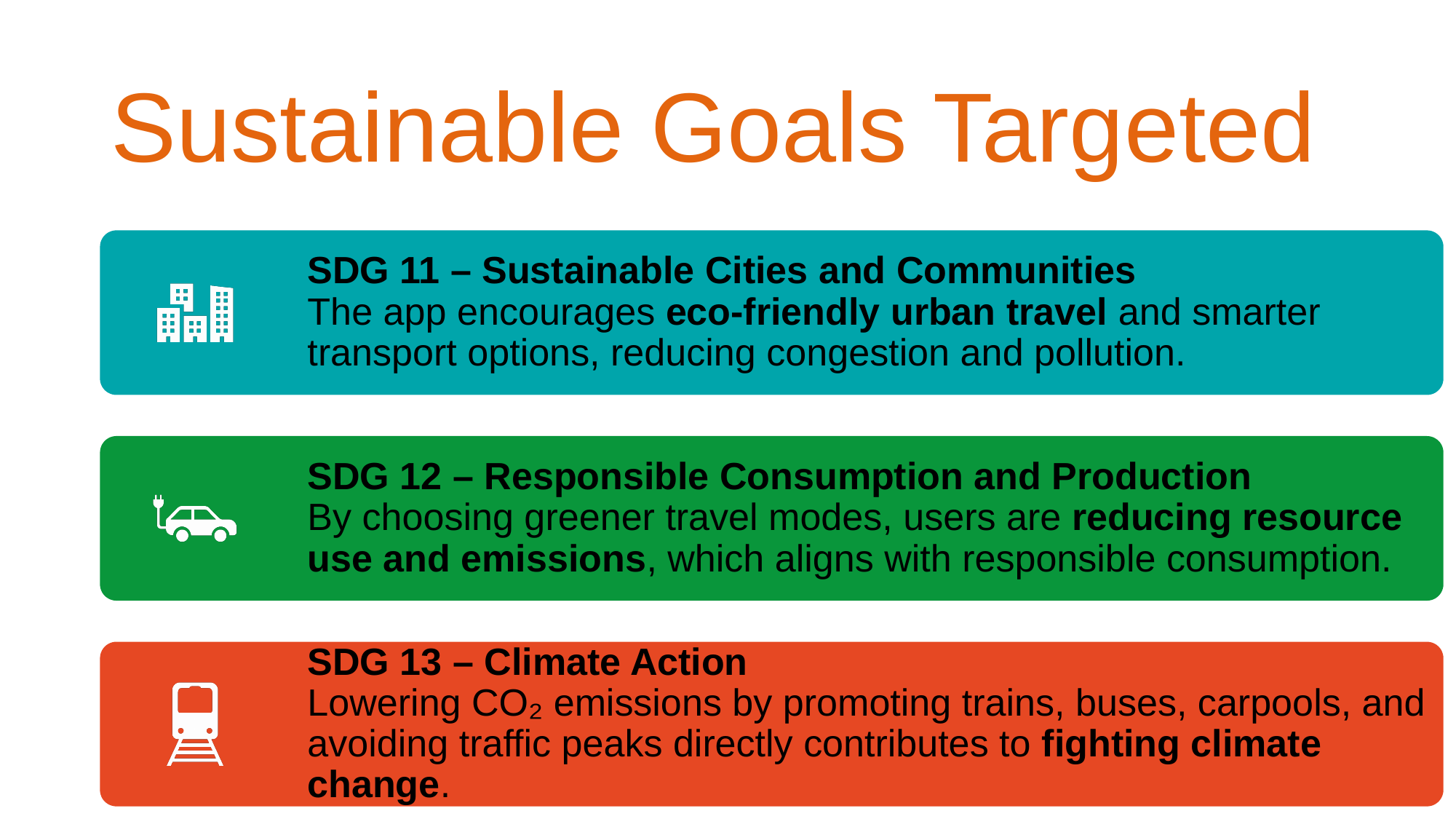

# Sustainable Goals Targeted
SDG 11 – Sustainable Cities and Communities
The app encourages eco-friendly urban travel and smarter transport options, reducing congestion and pollution.
SDG 12 – Responsible Consumption and Production ️
By choosing greener travel modes, users are reducing resource use and emissions, which aligns with responsible consumption.
SDG 13 – Climate Action
Lowering CO₂ emissions by promoting trains, buses, carpools, and avoiding traffic peaks directly contributes to fighting climate change.